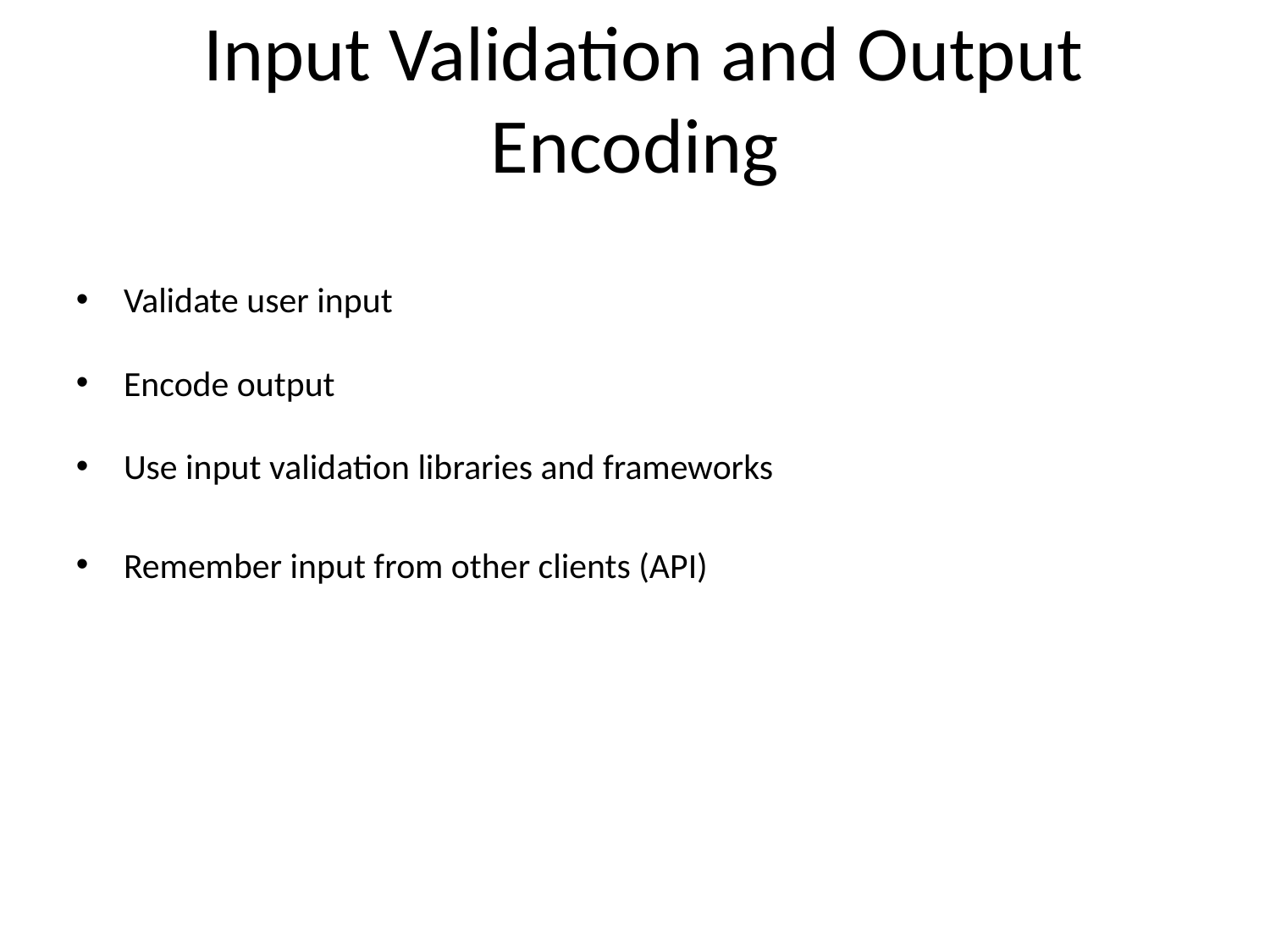

# Input Validation and Output Encoding

Validate user input

Encode output

Use input validation libraries and frameworks

Remember input from other clients (API)